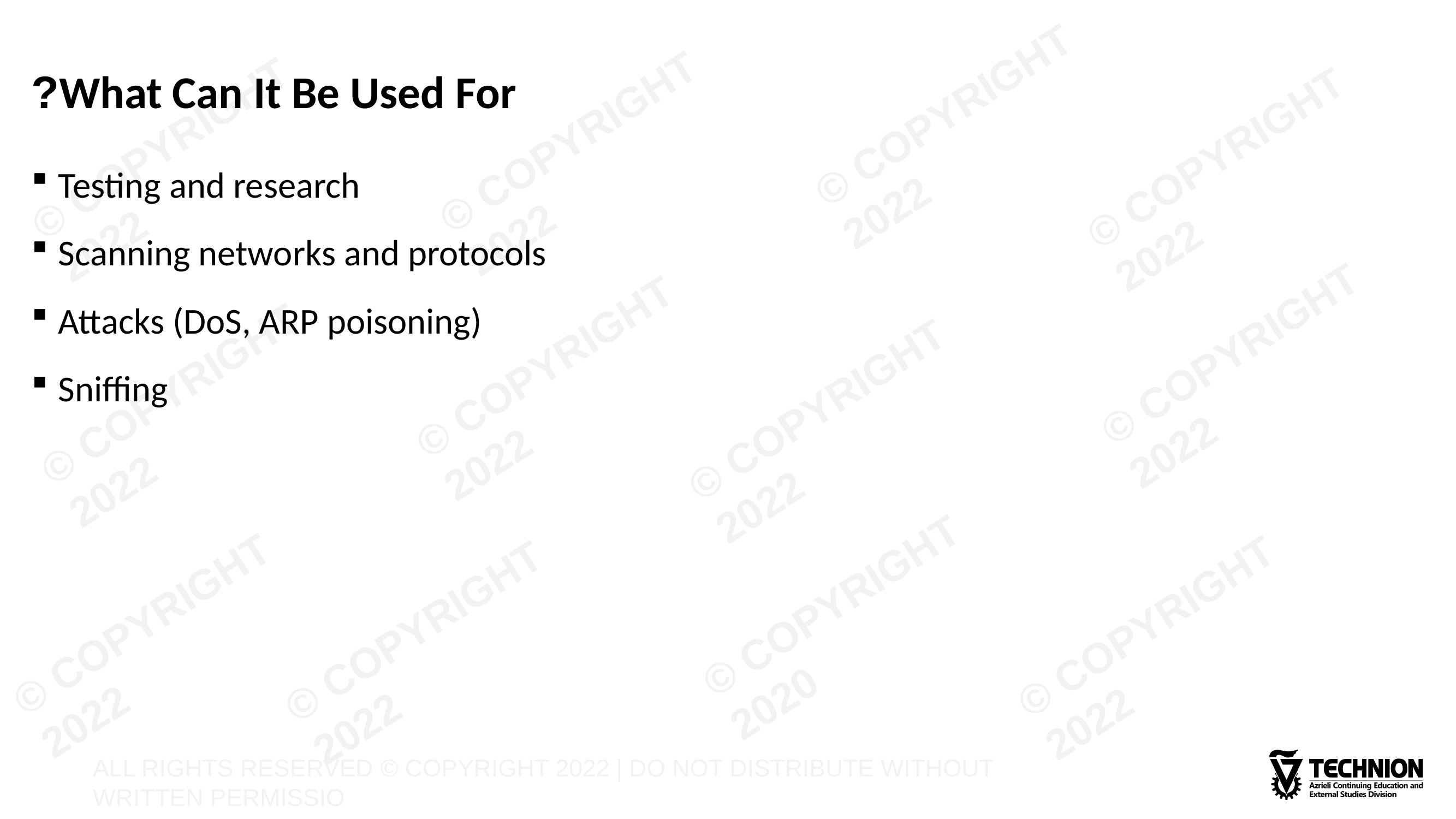

# What Can It Be Used For?
Testing and research
Scanning networks and protocols
Attacks (DoS, ARP poisoning)
Sniffing